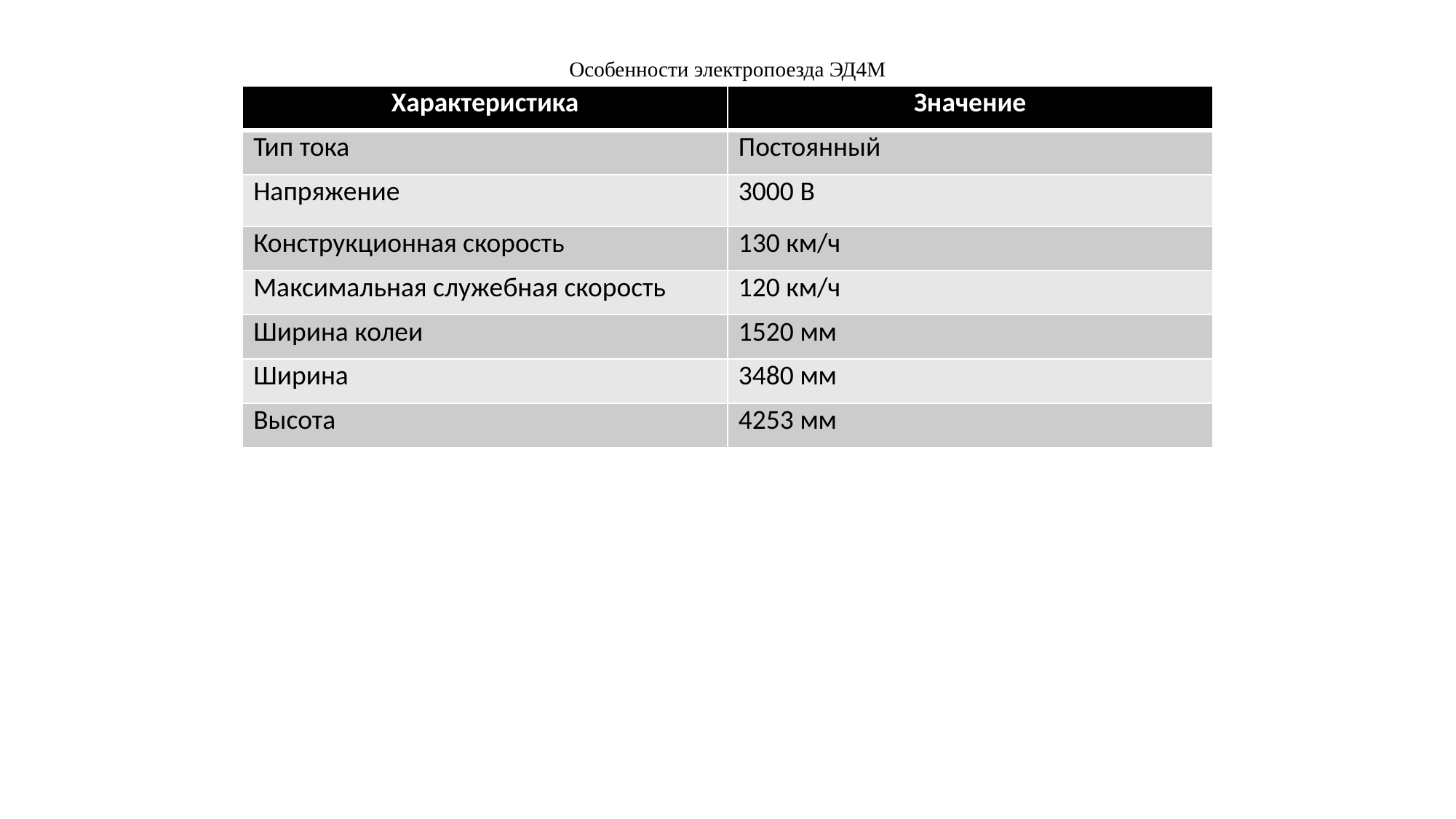

Особенности электропоезда ЭД4М
| Характеристика | Значение |
| --- | --- |
| Тип тока | Постоянный |
| Напряжение | 3000 В |
| Конструкционная скорость | 130 км/ч |
| Максимальная служебная скорость | 120 км/ч |
| Ширина колеи | 1520 мм |
| Ширина | 3480 мм |
| Высота | 4253 мм |